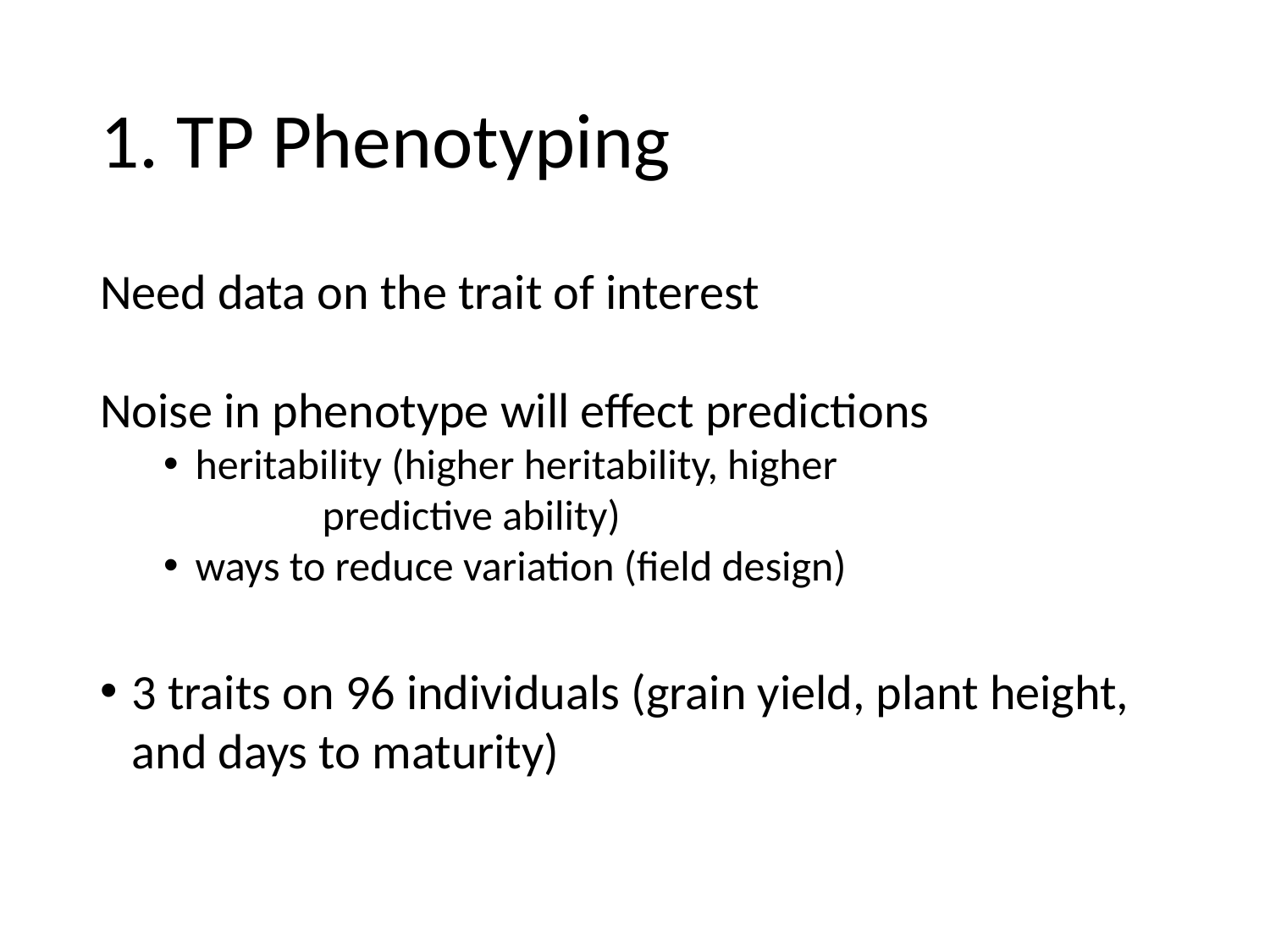

# 1. TP Phenotyping
Need data on the trait of interest

Noise in phenotype will effect predictions
heritability (higher heritability, higher 			predictive ability)
ways to reduce variation (field design)

3 traits on 96 individuals (grain yield, plant height, and days to maturity)